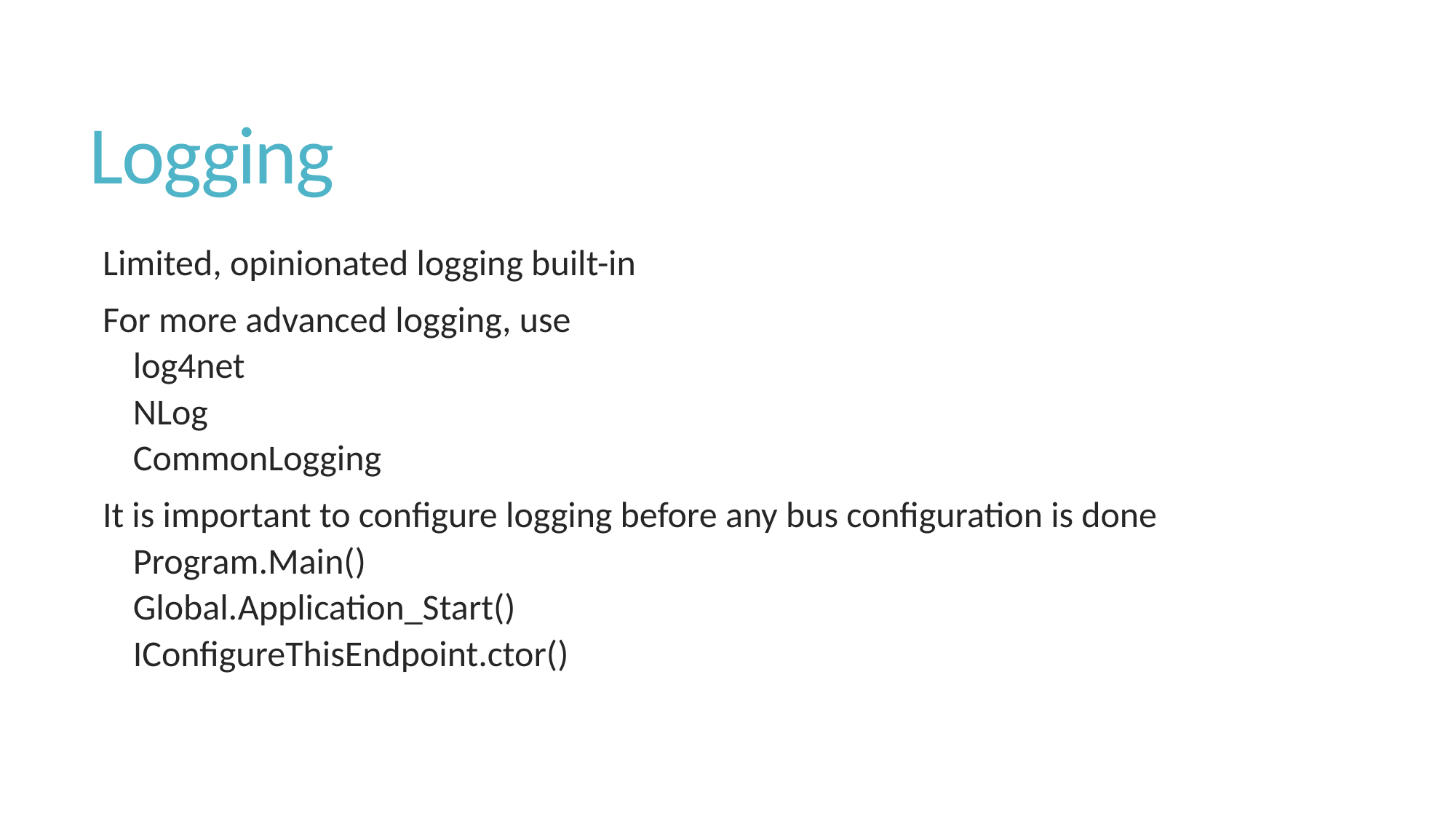

# Logging
Limited, opinionated logging built-in
For more advanced logging, use
log4net
NLog
CommonLogging
It is important to configure logging before any bus configuration is done
Program.Main()
Global.Application_Start()
IConfigureThisEndpoint.ctor()